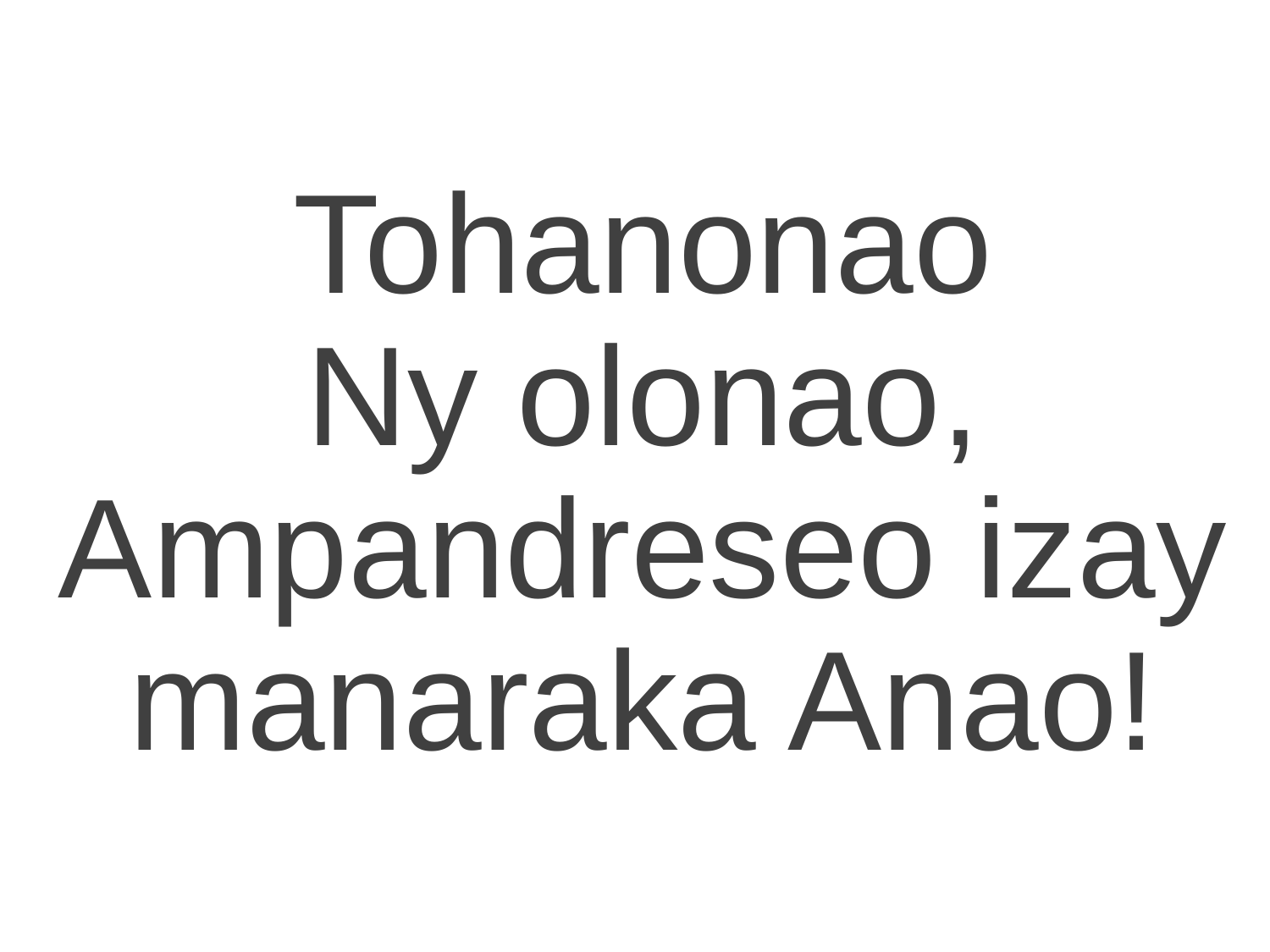

Tohanonao
Ny olonao,
Ampandreseo izay manaraka Anao!